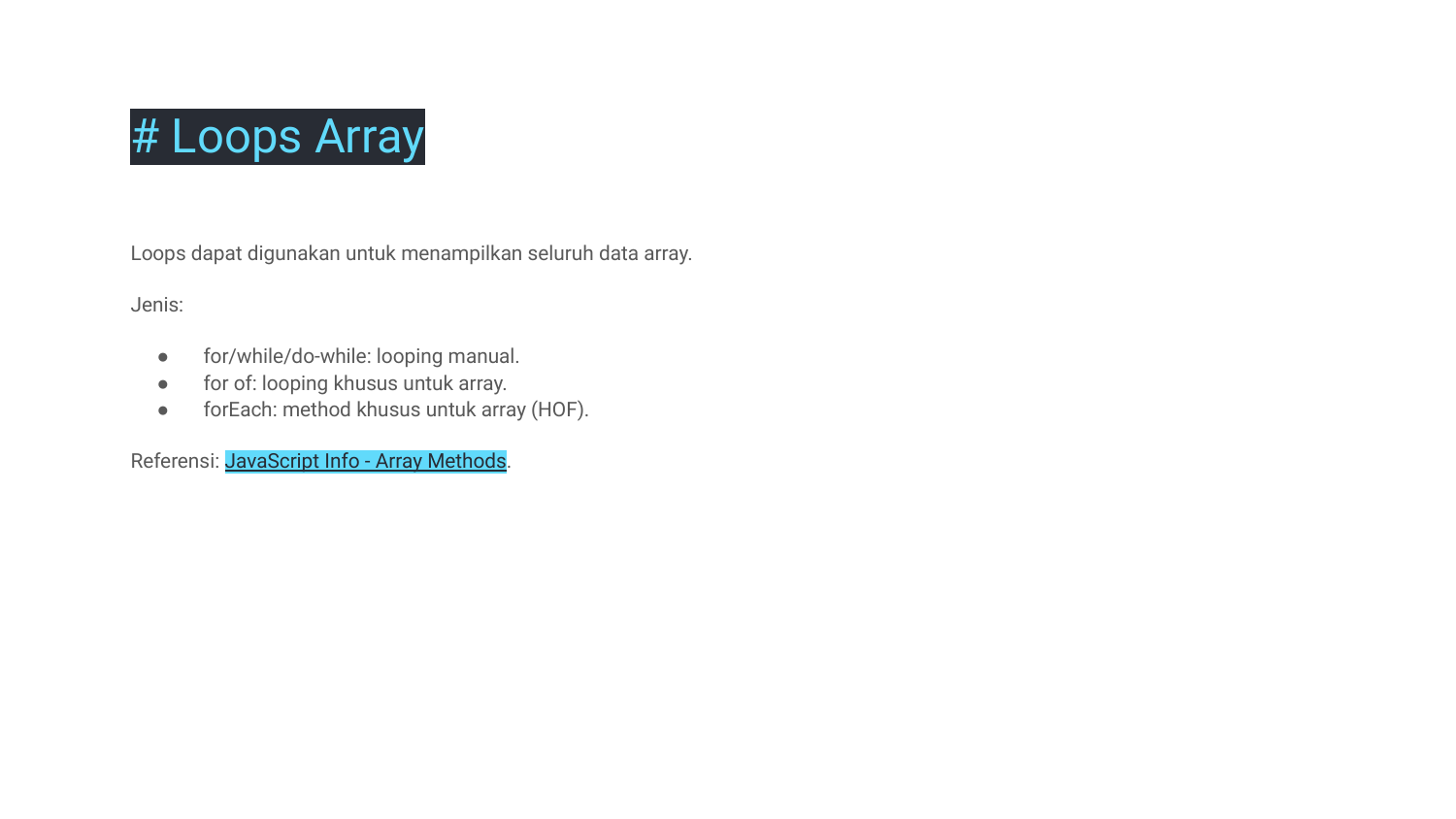

# Loops Array
Loops dapat digunakan untuk menampilkan seluruh data array.
Jenis:
for/while/do-while: looping manual.
for of: looping khusus untuk array.
forEach: method khusus untuk array (HOF).
Referensi: JavaScript Info - Array Methods.